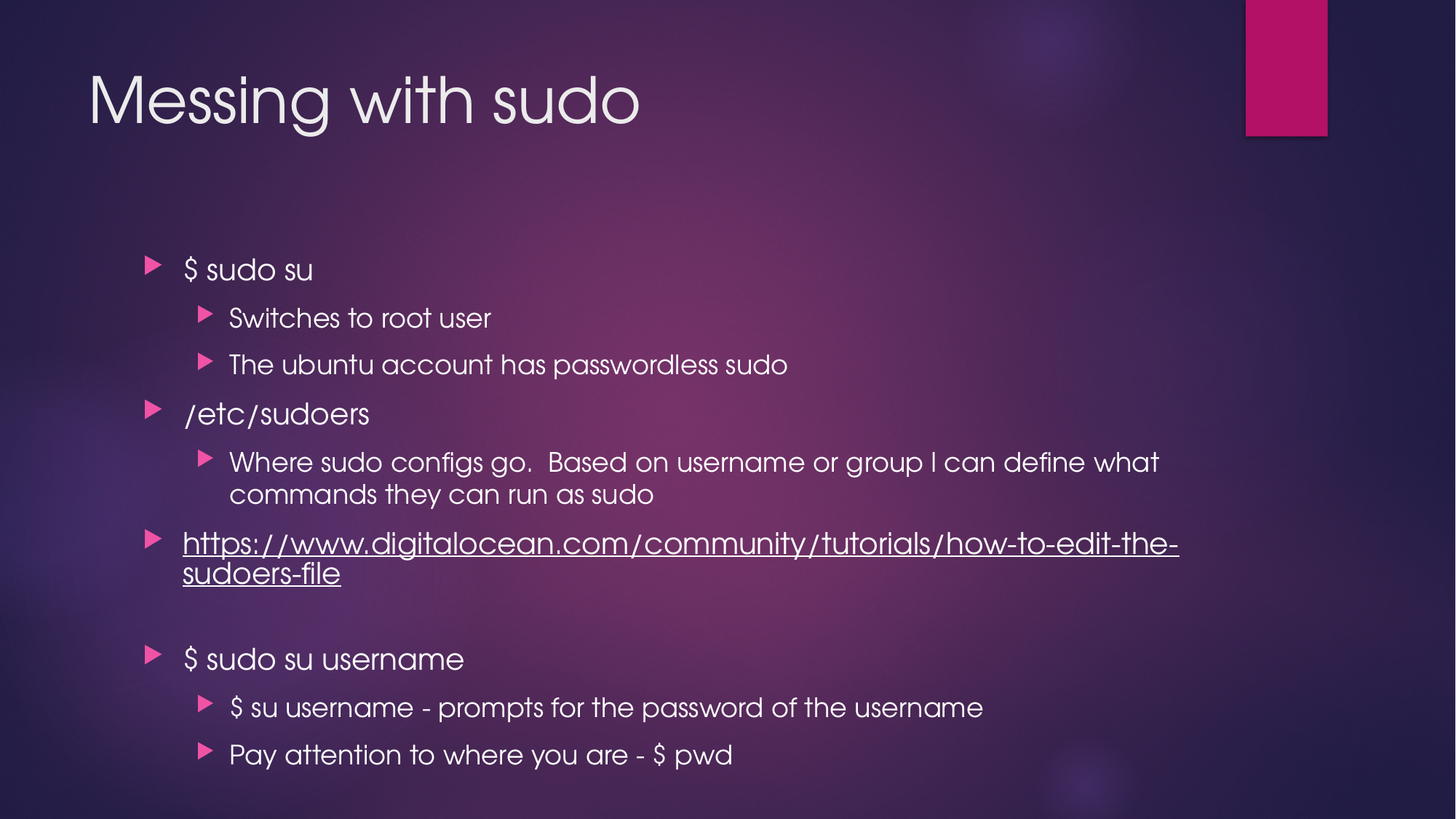

# Messing with sudo
$ sudo su
Switches to root user
The ubuntu account has passwordless sudo
/etc/sudoers
Where sudo configs go.  Based on username or group I can define what commands they can run as sudo
https://www.digitalocean.com/community/tutorials/how-to-edit-the-sudoers-file
$ sudo su username
$ su username - prompts for the password of the username
Pay attention to where you are - $ pwd